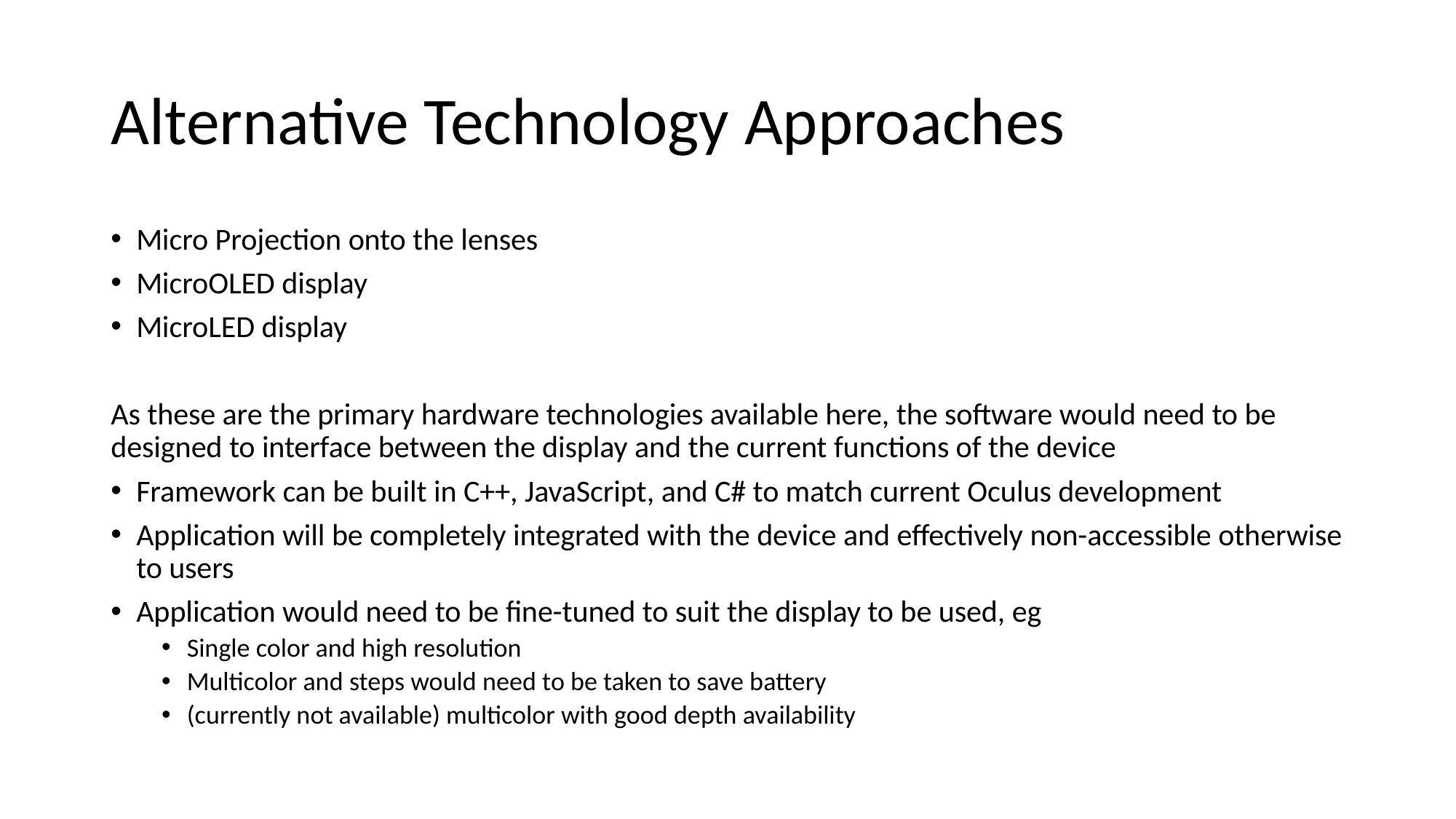

# Alternative Technology Approaches
Micro Projection onto the lenses
MicroOLED display
MicroLED display

As these are the primary hardware technologies available here, the software would need to be designed to interface between the display and the current functions of the device
Framework can be built in C++, JavaScript, and C# to match current Oculus development
Application will be completely integrated with the device and effectively non-accessible otherwise to users
Application would need to be fine-tuned to suit the display to be used, eg
Single color and high resolution
Multicolor and steps would need to be taken to save battery
(currently not available) multicolor with good depth availability